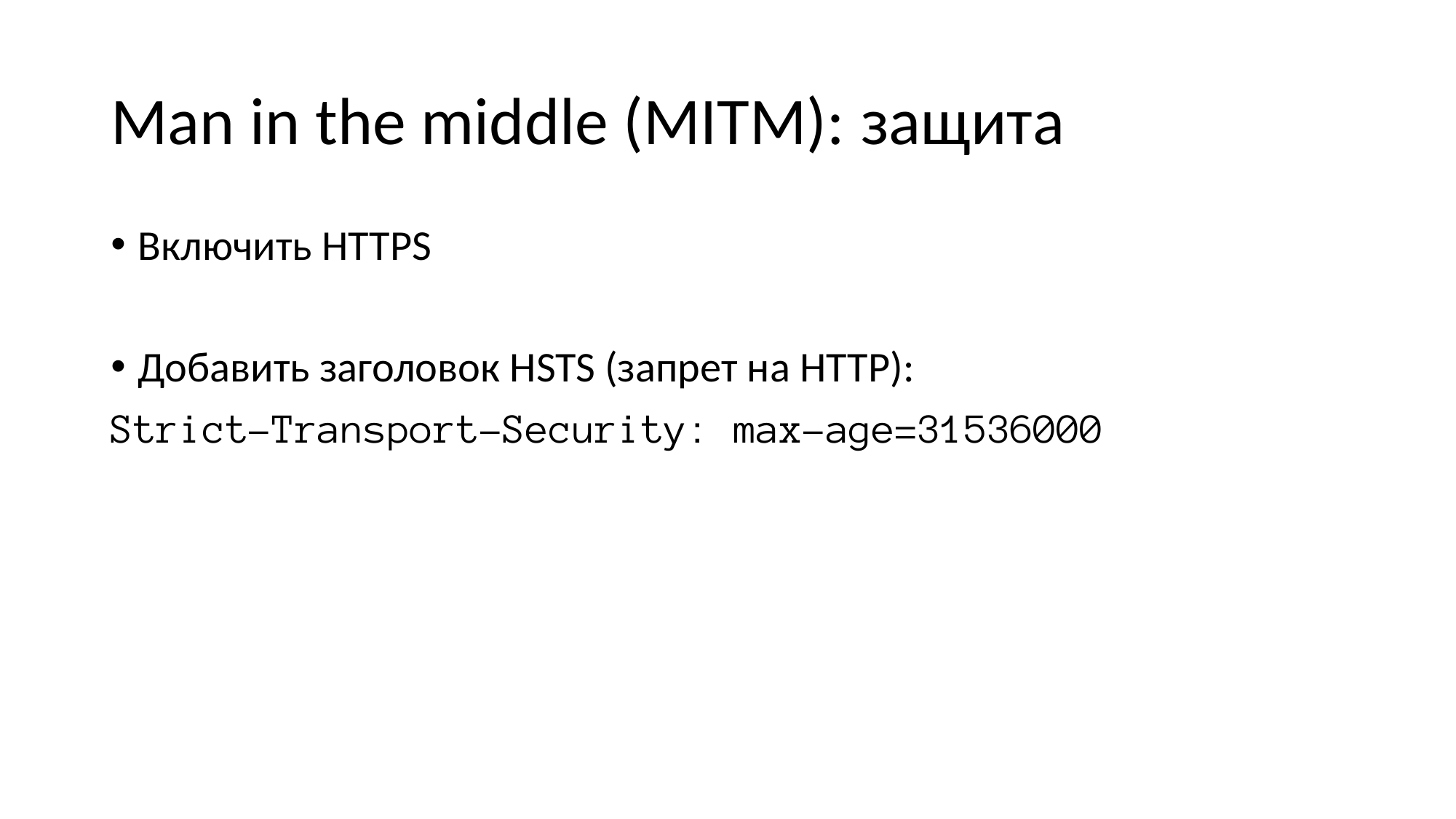

# Man in the middle (MITM): защита
Включить HTTPS

Добавить заголовок HSTS (запрет на HTTP):
Strict-Transport-Security: max-age=31536000